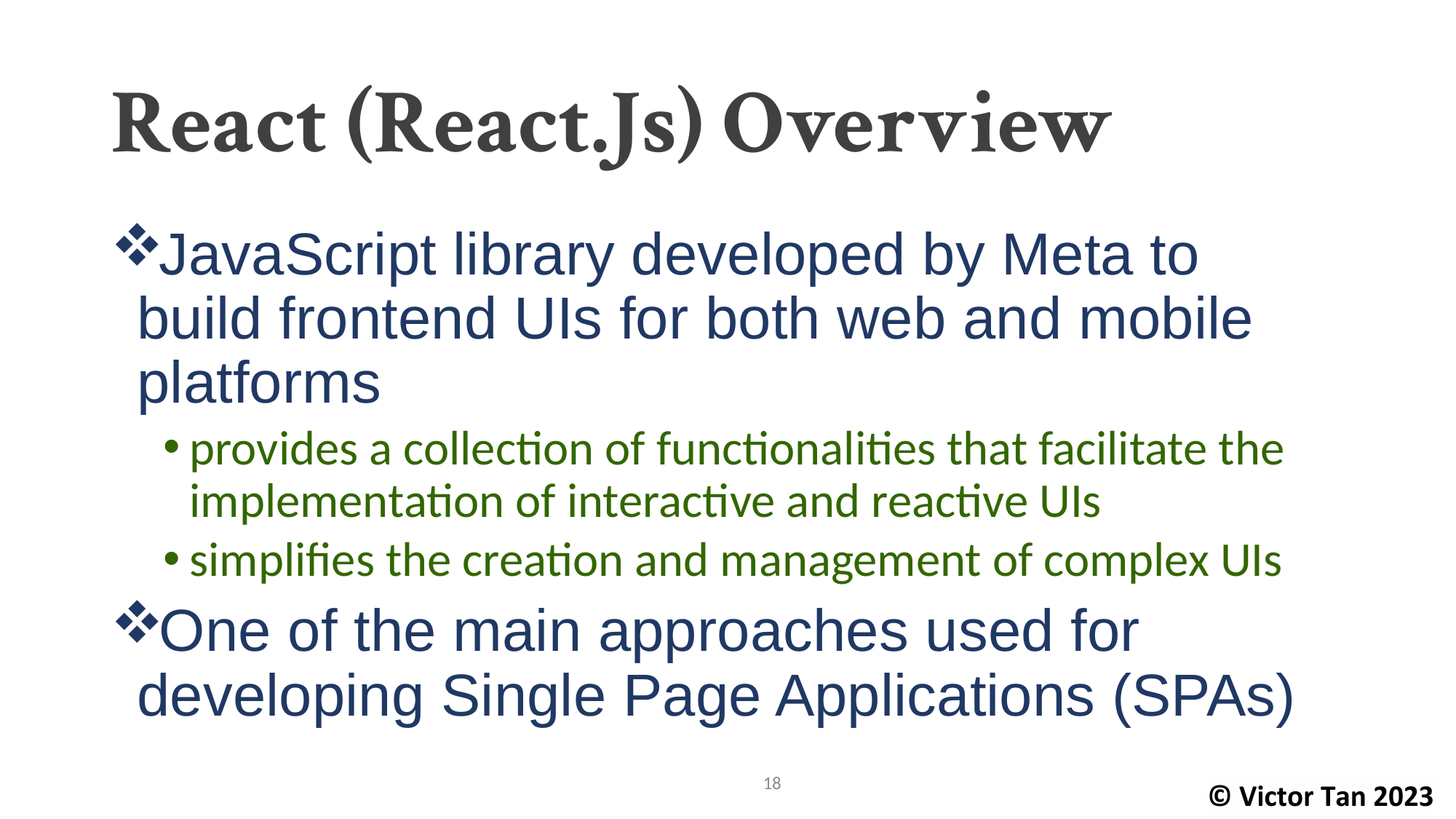

# React (React.Js) Overview
JavaScript library developed by Meta to build frontend UIs for both web and mobile platforms
provides a collection of functionalities that facilitate the implementation of interactive and reactive UIs
simplifies the creation and management of complex UIs
One of the main approaches used for developing Single Page Applications (SPAs)

18